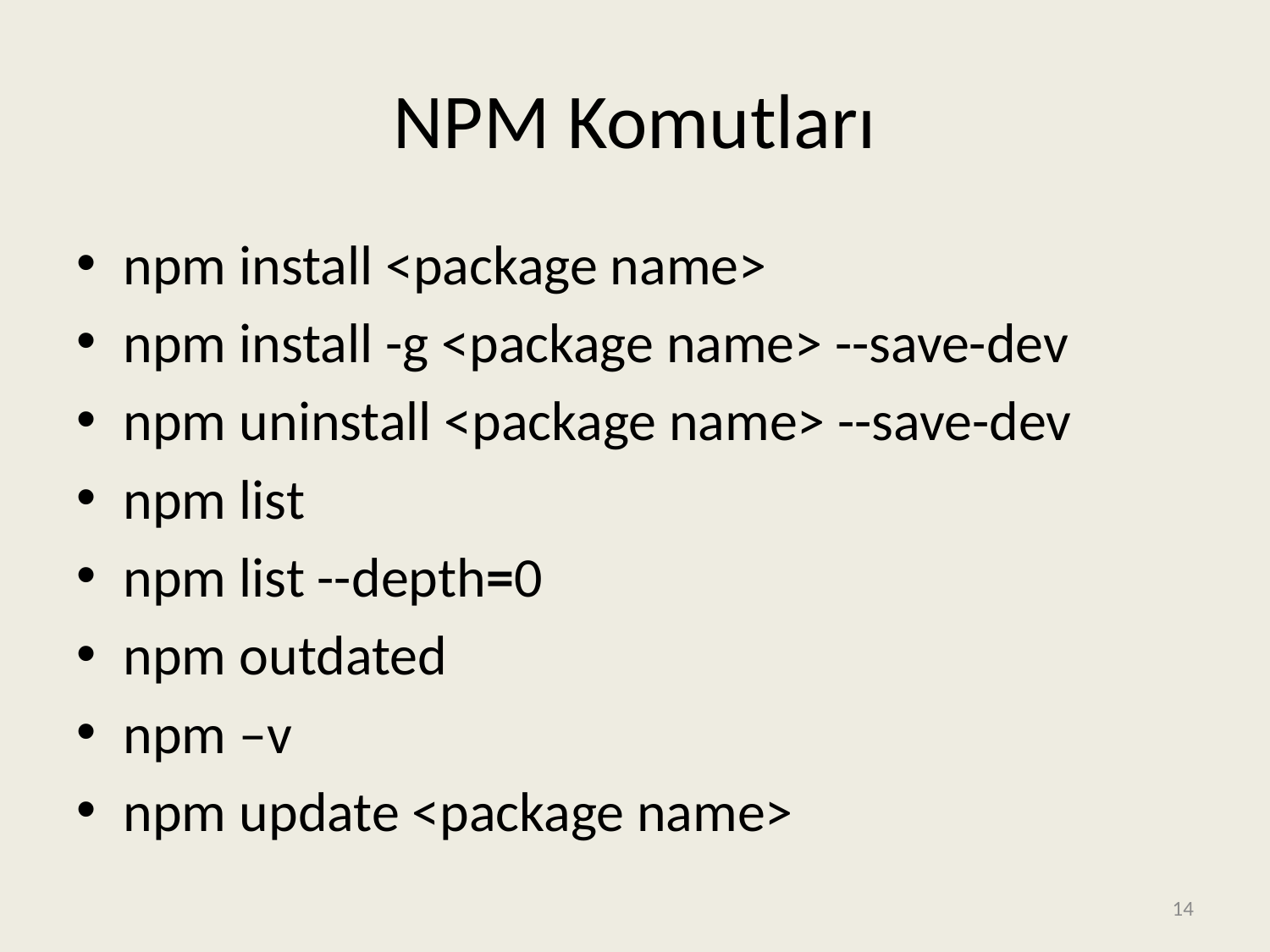

# NPM Komutları
npm install <package name>
npm install -g <package name> --save-dev
npm uninstall <package name> --save-dev
npm list
npm list --depth=0
npm outdated
npm –v
npm update <package name>

14